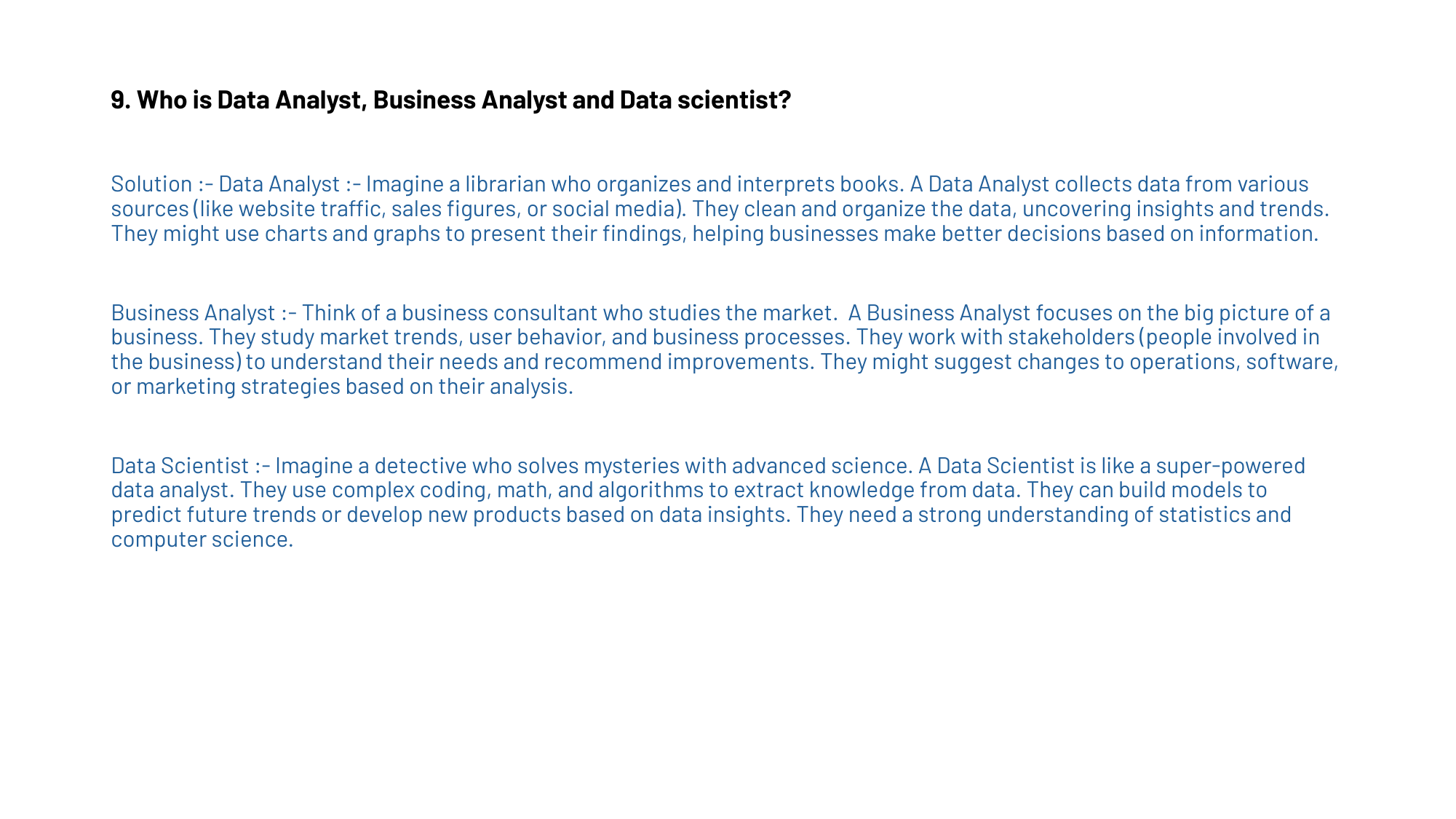

9. Who is Data Analyst, Business Analyst and Data scientist?

Solution :- Data Analyst :- Imagine a librarian who organizes and interprets books. A Data Analyst collects data from various sources (like website traffic, sales figures, or social media). They clean and organize the data, uncovering insights and trends. They might use charts and graphs to present their findings, helping businesses make better decisions based on information.

Business Analyst :- Think of a business consultant who studies the market.  A Business Analyst focuses on the big picture of a business. They study market trends, user behavior, and business processes. They work with stakeholders (people involved in the business) to understand their needs and recommend improvements. They might suggest changes to operations, software, or marketing strategies based on their analysis.

Data Scientist :- Imagine a detective who solves mysteries with advanced science. A Data Scientist is like a super-powered data analyst. They use complex coding, math, and algorithms to extract knowledge from data. They can build models to predict future trends or develop new products based on data insights. They need a strong understanding of statistics and computer science.